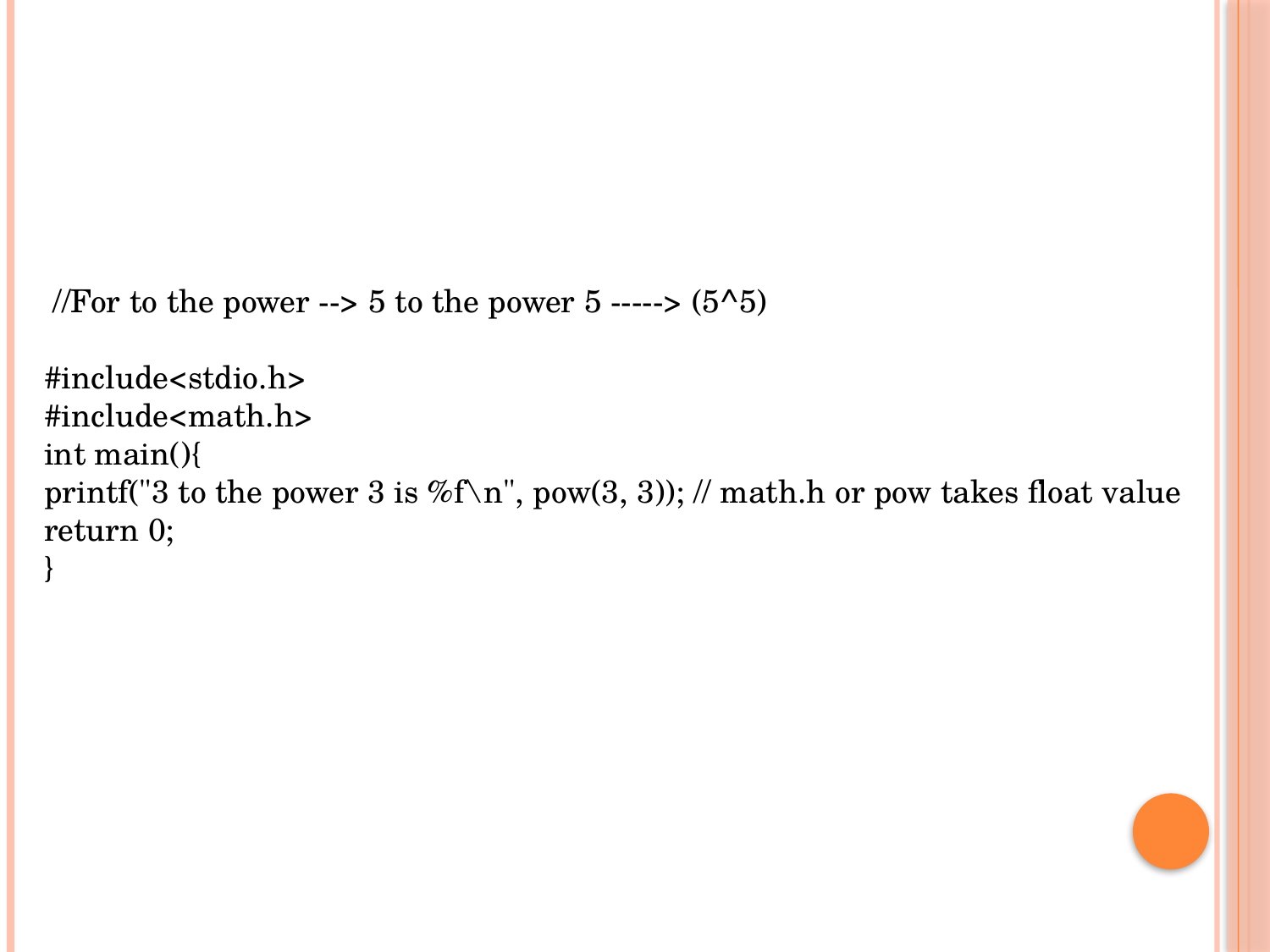

//For to the power --> 5 to the power 5 -----> (5^5)

#include<stdio.h>
#include<math.h>
int main(){
printf("3 to the power 3 is %f\n", pow(3, 3)); // math.h or pow takes float value
return 0;
}